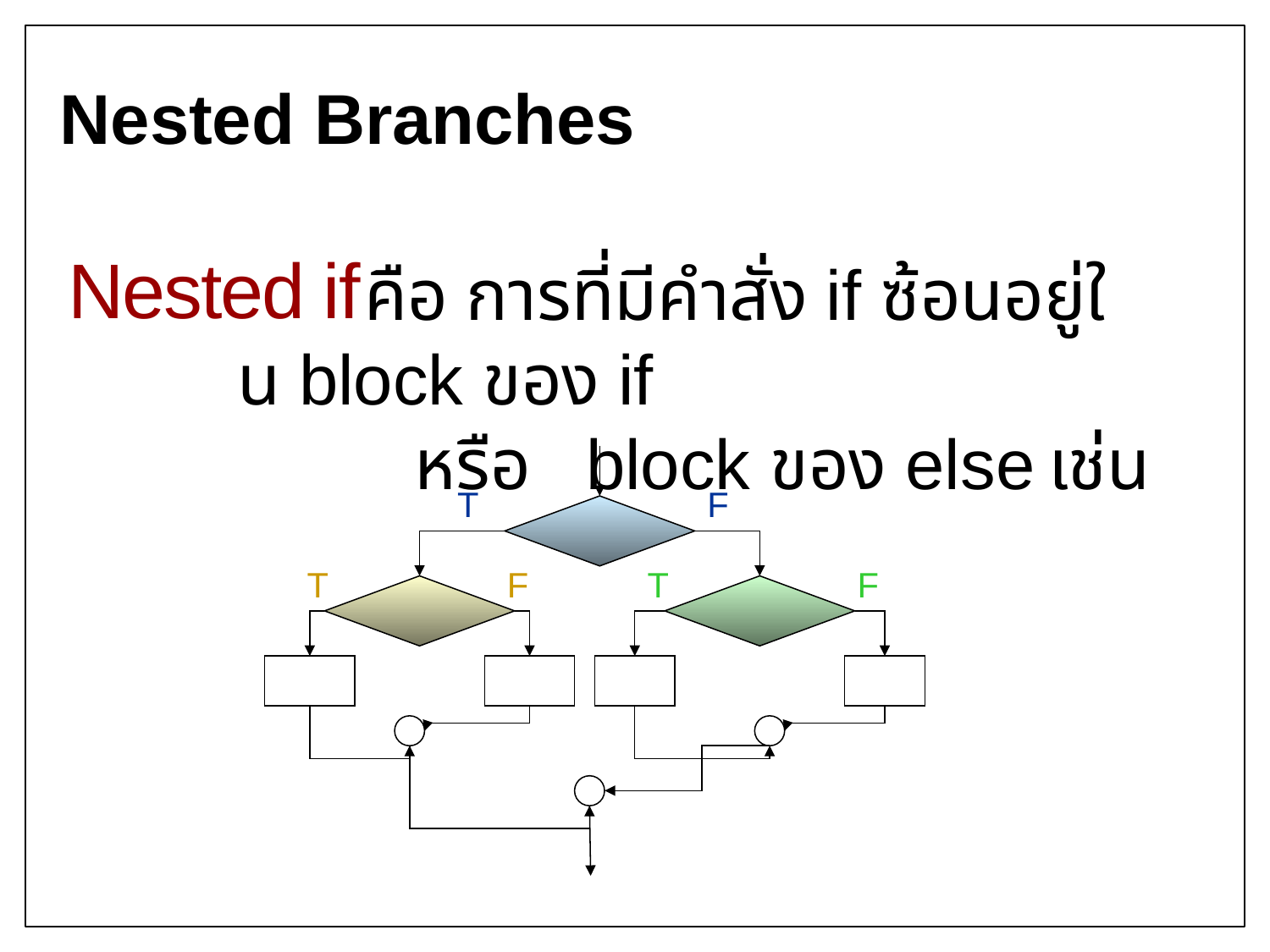

# Nested Branches
Nested if
	คือ การที่มีคำสั่ง if ซ้อนอยู่ใน block ของ if
         หรือ   block ของ else เช่น
T
F

T
F
T
F